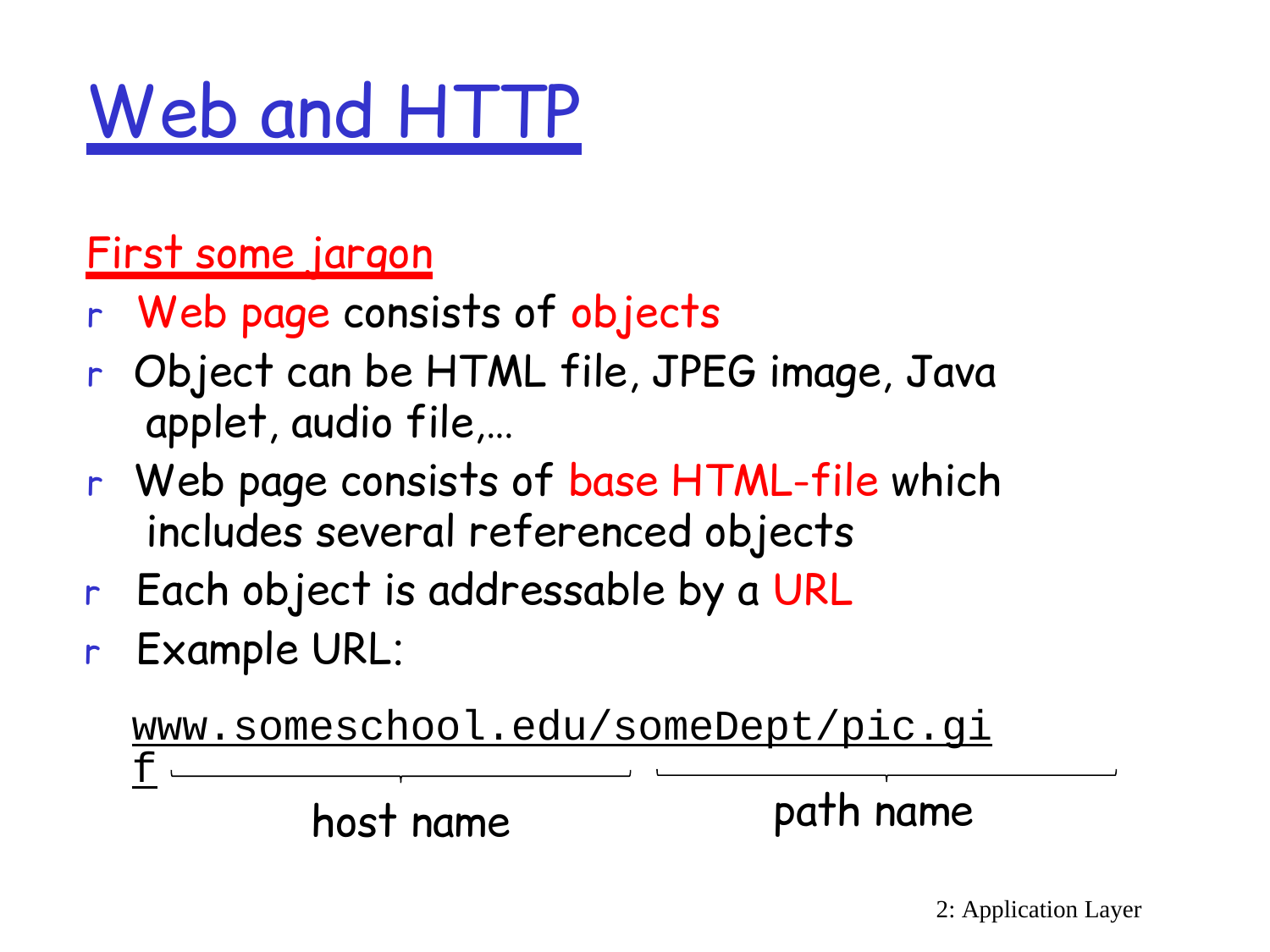

# Web and HTTP
First some jargon
r	Web page consists of objects
r	Object can be HTML file, JPEG image, Java  applet, audio file,…
r	Web page consists of base HTML-file which  includes several referenced objects
r	Each object is addressable by a URL
r	Example URL:
www.someschool.edu/someDept/pic.gif

path name
host name
2: Application Layer